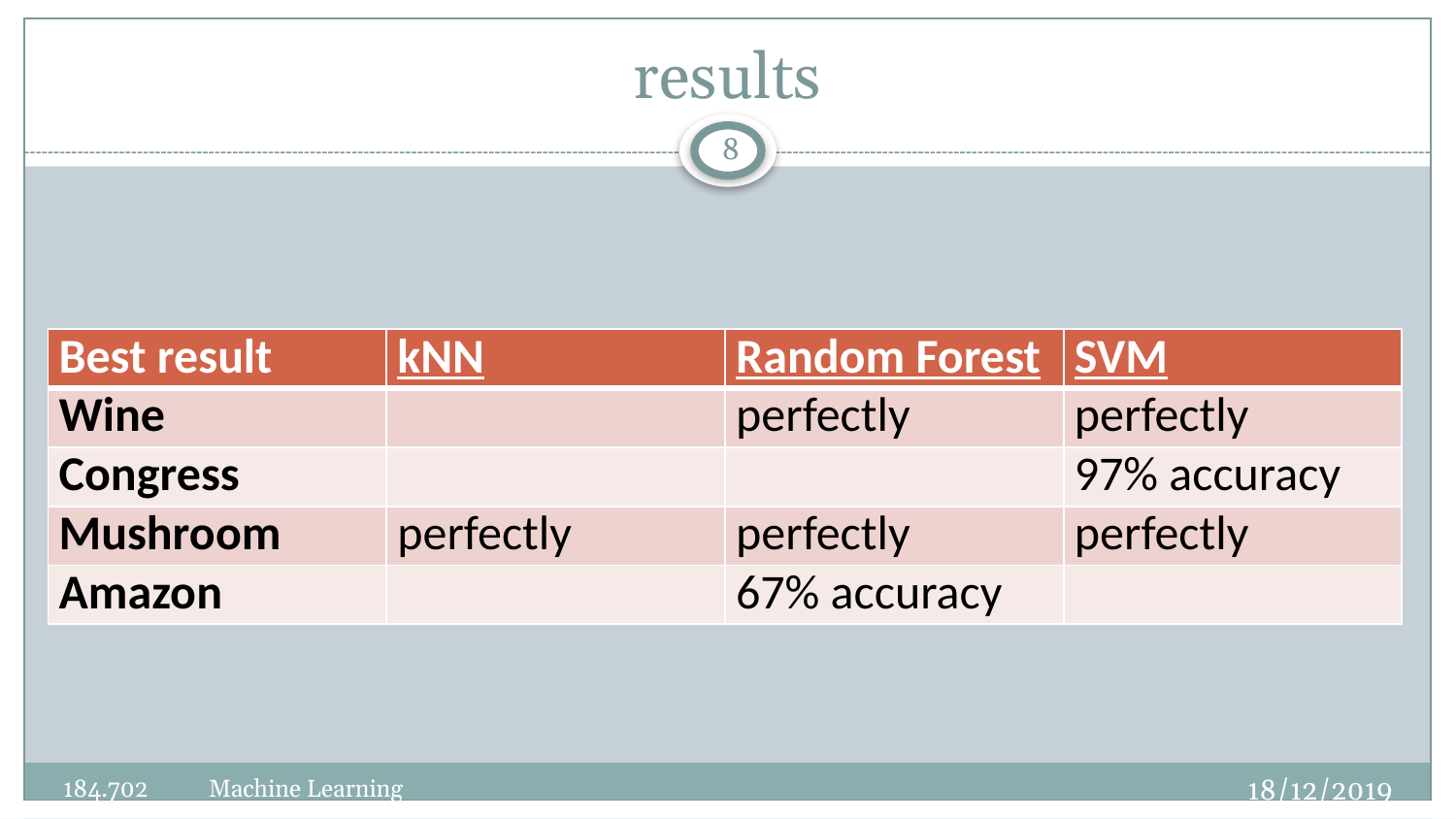

# results
8
| Best result | kNN | Random Forest | SVM |
| --- | --- | --- | --- |
| Wine |  | perfectly | perfectly |
| Congress |  |  | 97% accuracy |
| Mushroom | perfectly | perfectly | perfectly |
| Amazon |  | 67% accuracy |  |
18/12/2019
184.702	Machine Learning